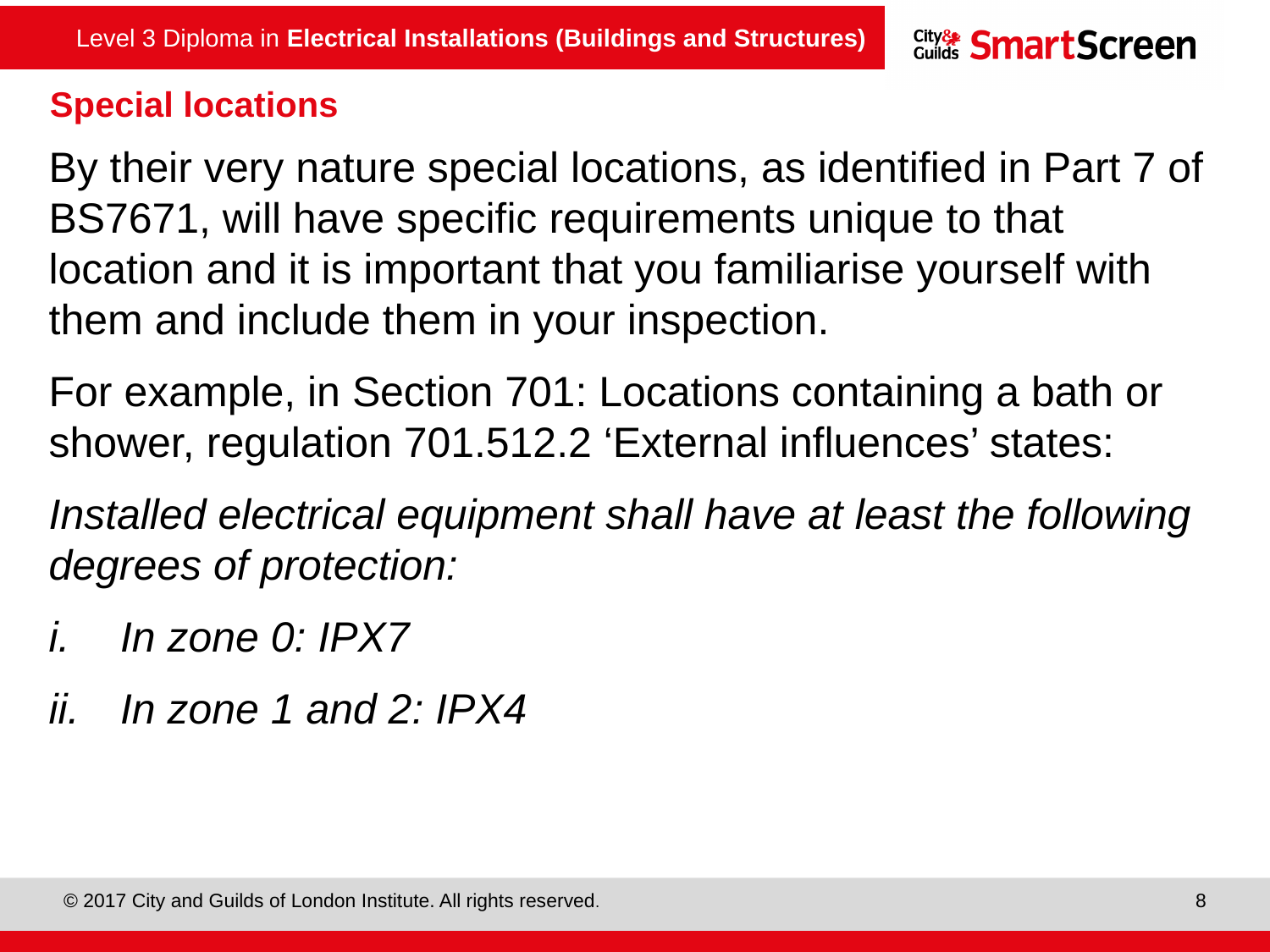

Special locations
By their very nature special locations, as identified in Part 7 of BS7671, will have specific requirements unique to that location and it is important that you familiarise yourself with them and include them in your inspection.
For example, in Section 701: Locations containing a bath or shower, regulation 701.512.2 ‘External influences’ states:
Installed electrical equipment shall have at least the following degrees of protection:
In zone 0: IPX7
In zone 1 and 2: IPX4